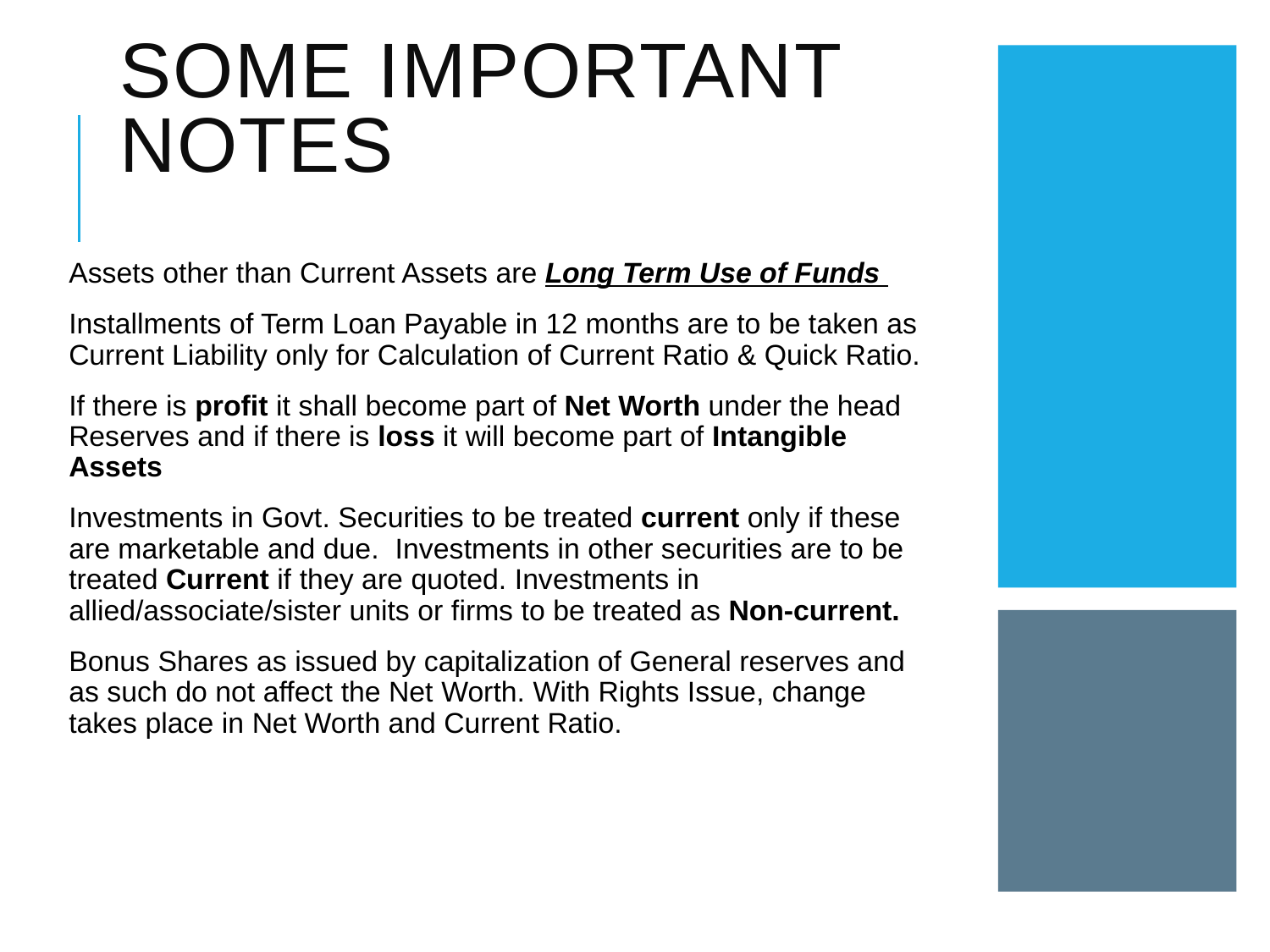

# Some important notes

Assets other than Current Assets are Long Term Use of Funds
Installments of Term Loan Payable in 12 months are to be taken as Current Liability only for Calculation of Current Ratio & Quick Ratio.
If there is profit it shall become part of Net Worth under the head Reserves and if there is loss it will become part of Intangible Assets
Investments in Govt. Securities to be treated current only if these are marketable and due.  Investments in other securities are to be treated Current if they are quoted. Investments in allied/associate/sister units or firms to be treated as Non-current.
Bonus Shares as issued by capitalization of General reserves and as such do not affect the Net Worth. With Rights Issue, change takes place in Net Worth and Current Ratio.